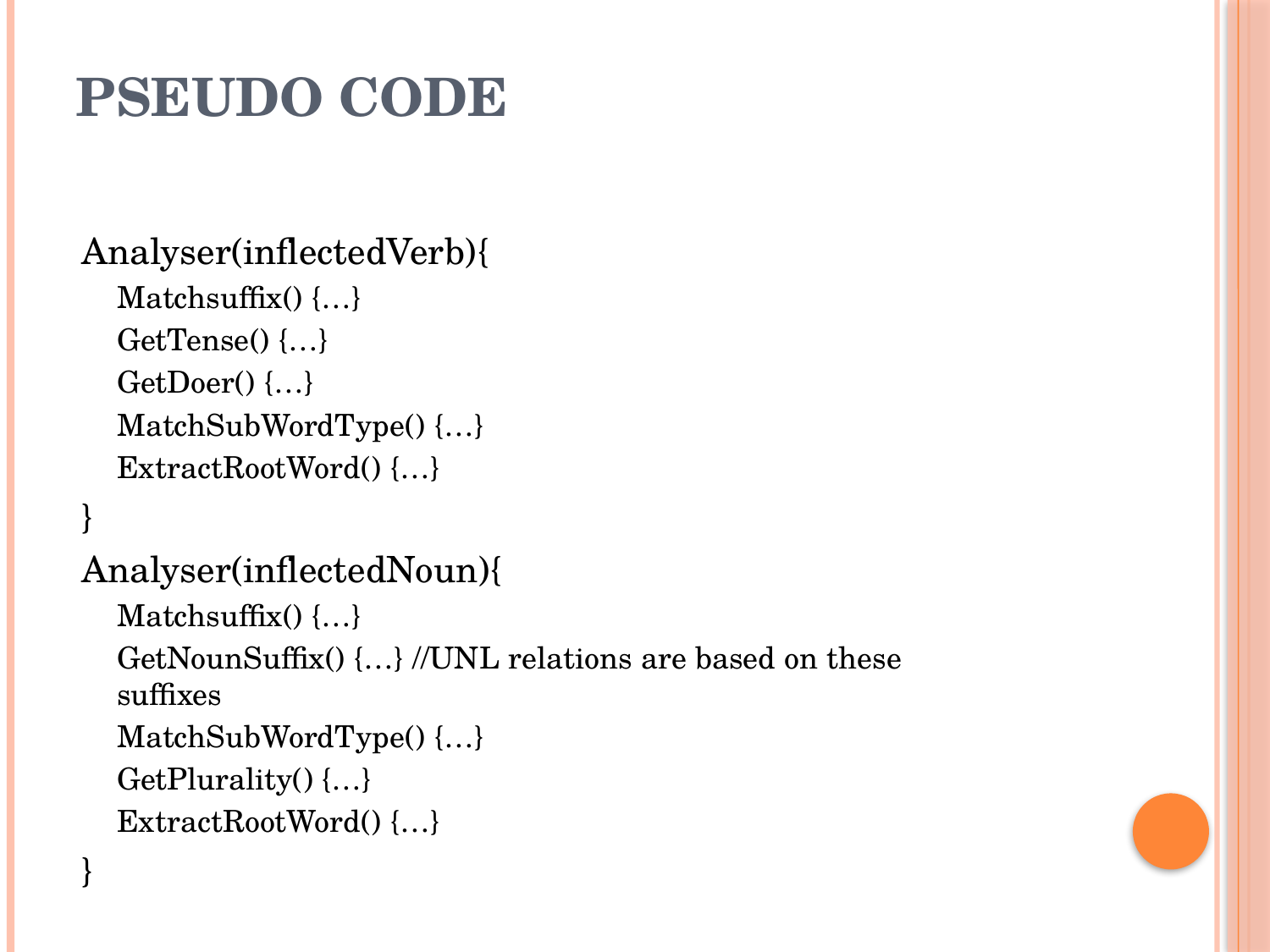

# Pseudo code
Analyser(inflectedVerb){
Matchsuffix() {…}
GetTense() {…}
GetDoer() {…}
MatchSubWordType() {…}
ExtractRootWord() {…}
}
Analyser(inflectedNoun){
Matchsuffix() {…}
GetNounSuffix() {…} //UNL relations are based on these 						suffixes
MatchSubWordType() {…}
GetPlurality() {…}
ExtractRootWord() {…}
}